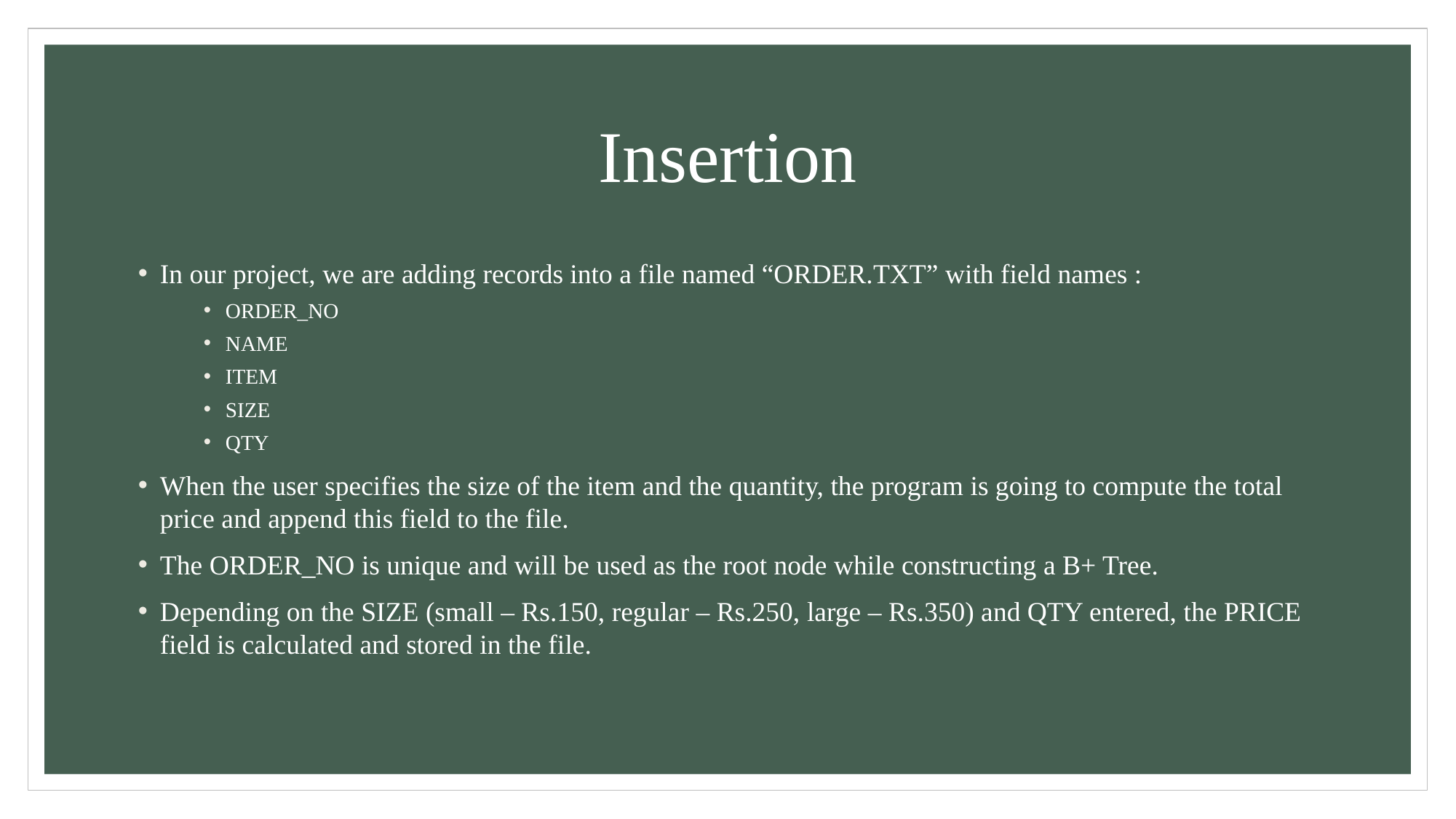

# Insertion
In our project, we are adding records into a file named “ORDER.TXT” with field names :
ORDER_NO
NAME
ITEM
SIZE
QTY
When the user specifies the size of the item and the quantity, the program is going to compute the total price and append this field to the file.
The ORDER_NO is unique and will be used as the root node while constructing a B+ Tree.
Depending on the SIZE (small – Rs.150, regular – Rs.250, large – Rs.350) and QTY entered, the PRICE field is calculated and stored in the file.